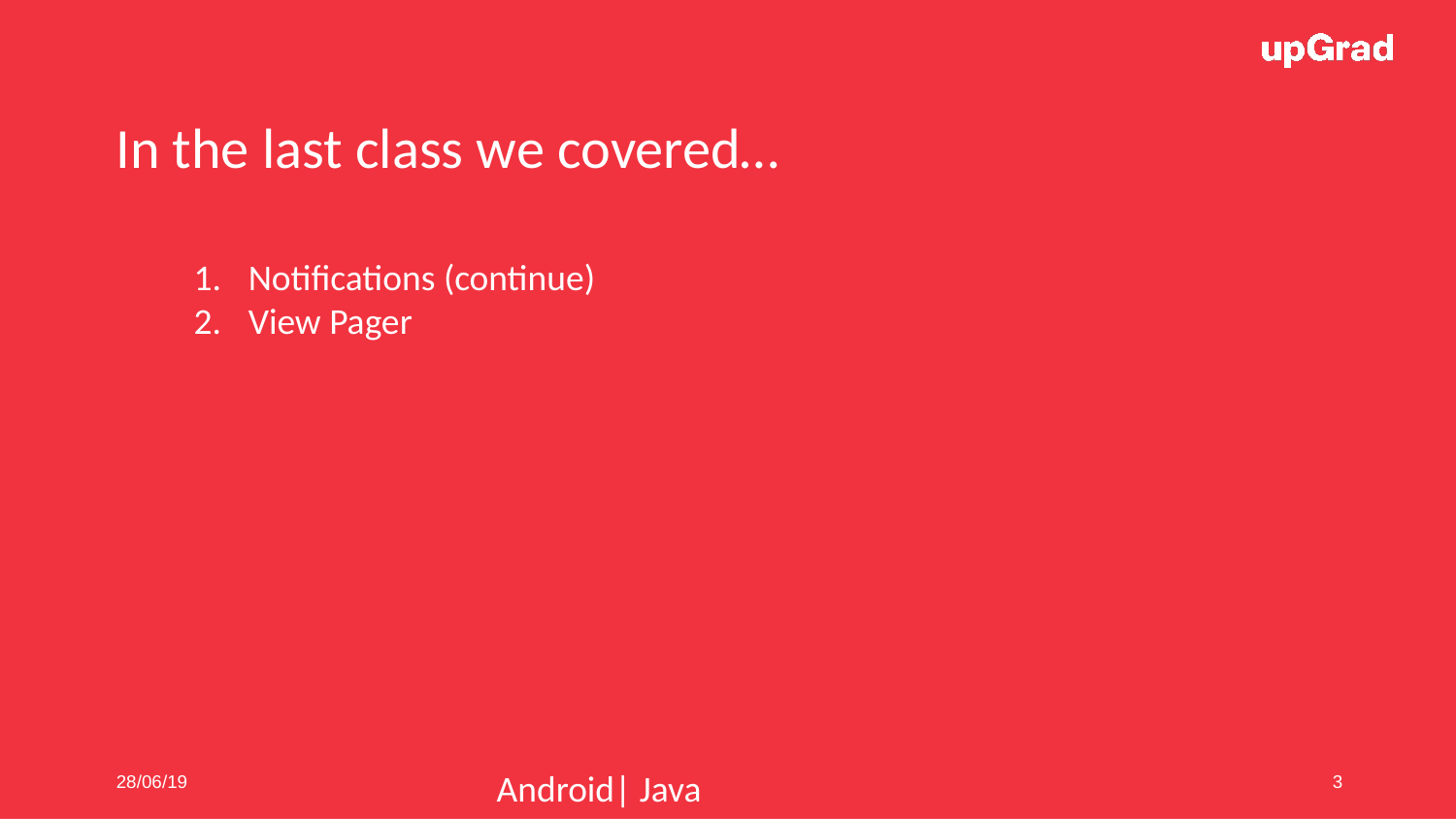

In the last class we covered…
Notifications (continue)
View Pager
28/06/19
Android| Java

3